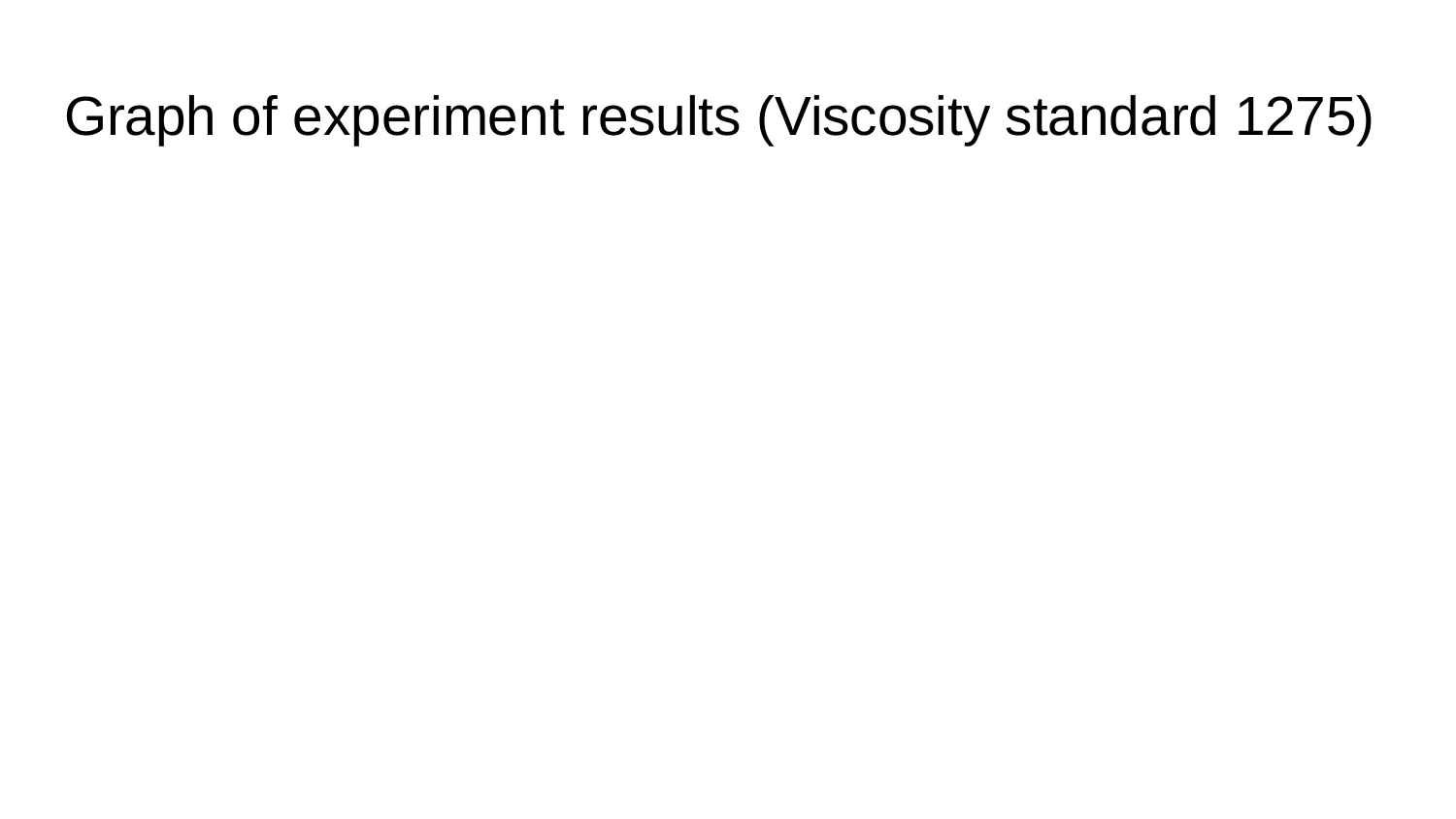

# Graph of experiment results (Viscosity standard 1275)